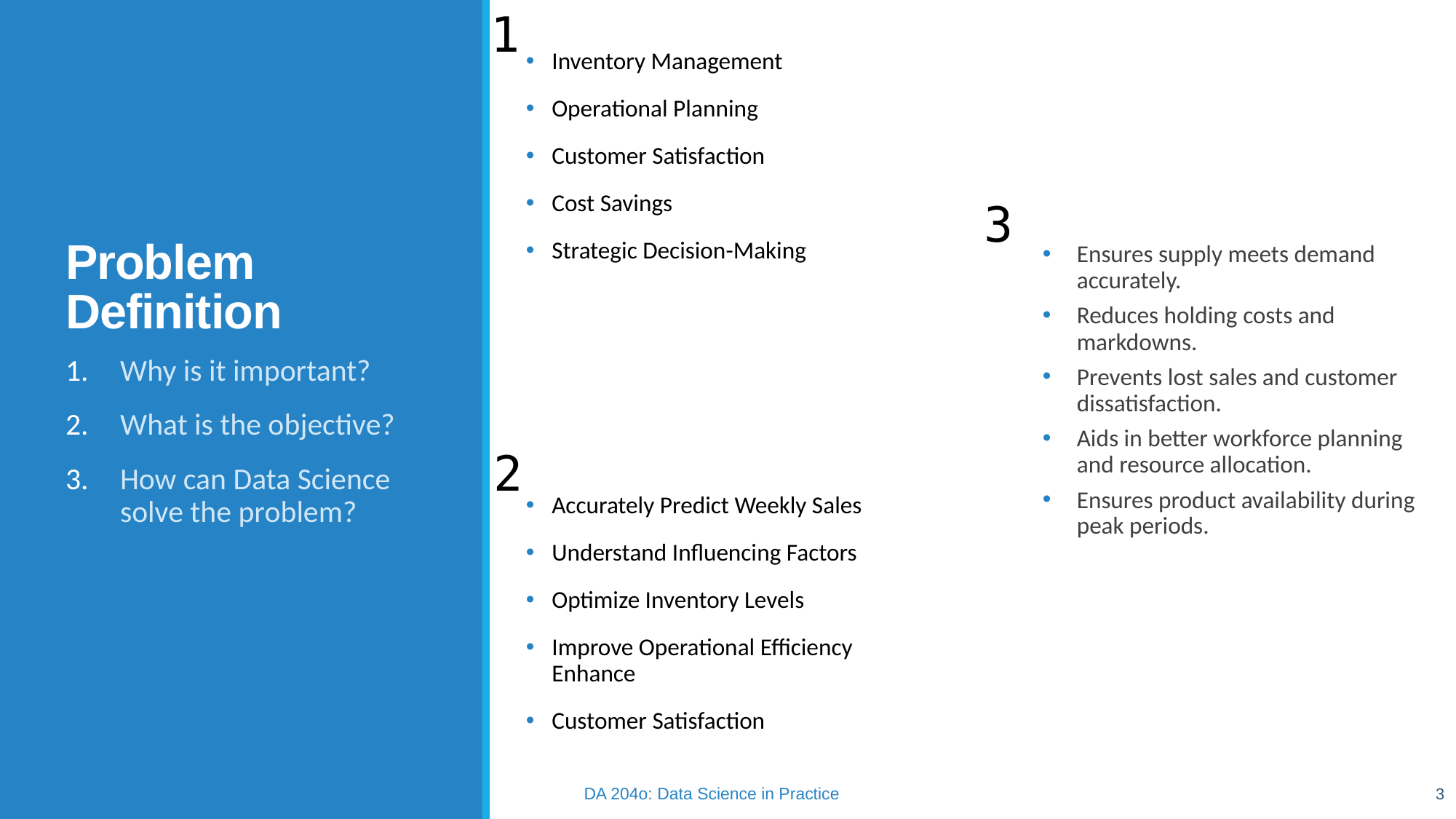

1

Inventory Management
Operational Planning
Customer Satisfaction
Cost Savings
Strategic Decision-Making
# Problem Definition
3

Ensures supply meets demand accurately.
Reduces holding costs and markdowns.
Prevents lost sales and customer dissatisfaction.
Aids in better workforce planning and resource allocation.
Ensures product availability during peak periods.

Why is it important?
What is the objective?
How can Data Science solve the problem?

2

Accurately Predict Weekly Sales
Understand Influencing Factors
Optimize Inventory Levels
Improve Operational Efficiency Enhance
Customer Satisfaction
3
DA 204o: Data Science in Practice